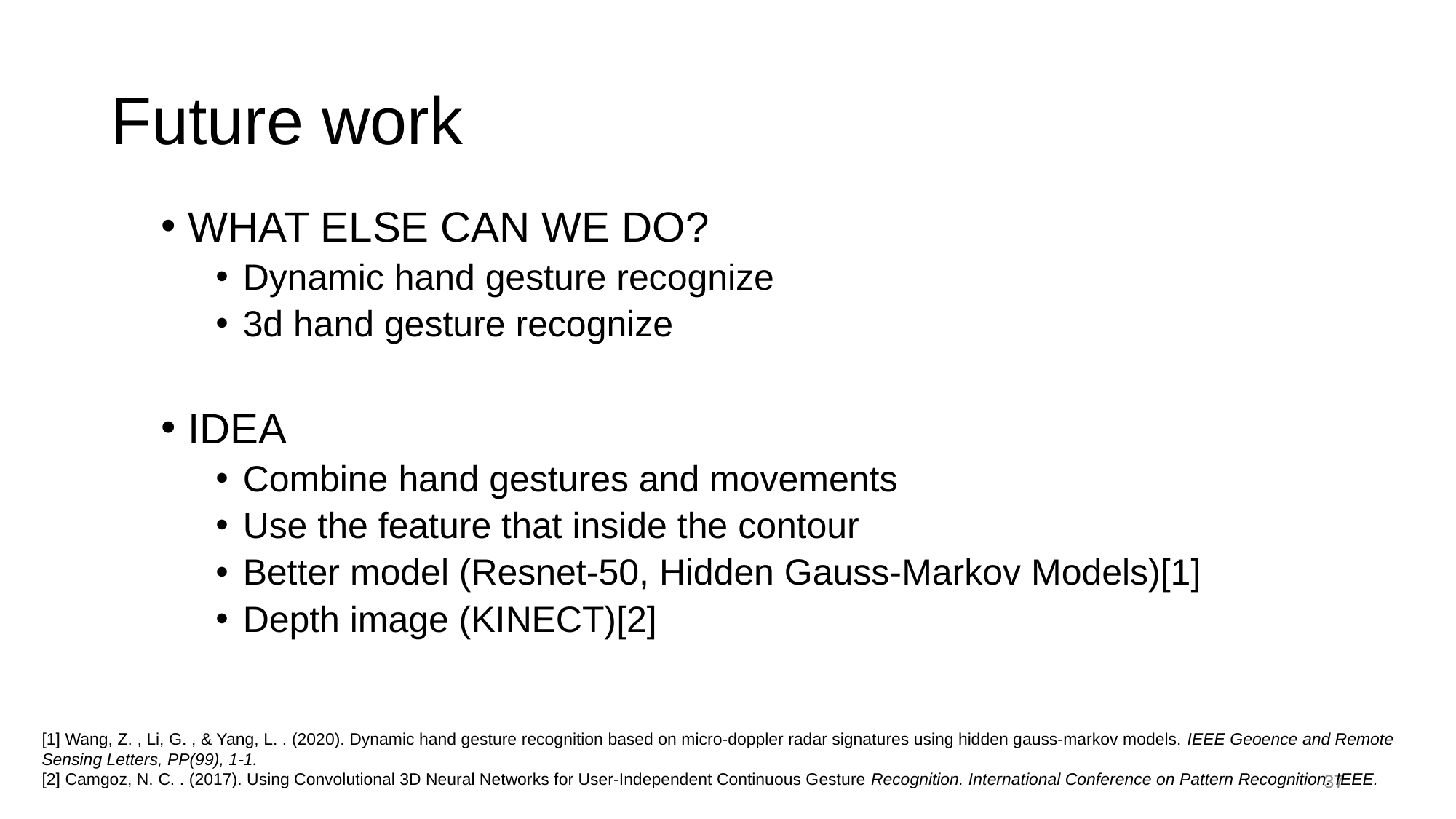

Future work
WHAT ELSE CAN WE DO?
Dynamic hand gesture recognize
3d hand gesture recognize

IDEA
Combine hand gestures and movements
Use the feature that inside the contour
Better model (Resnet-50, Hidden Gauss-Markov Models)[1]
Depth image (KINECT)[2]

[1] Wang, Z. , Li, G. , & Yang, L. . (2020). Dynamic hand gesture recognition based on micro-doppler radar signatures using hidden gauss-markov models. IEEE Geoence and Remote Sensing Letters, PP(99), 1-1.
[2] Camgoz, N. C. . (2017). Using Convolutional 3D Neural Networks for User-Independent Continuous Gesture Recognition. International Conference on Pattern Recognition. IEEE.
37